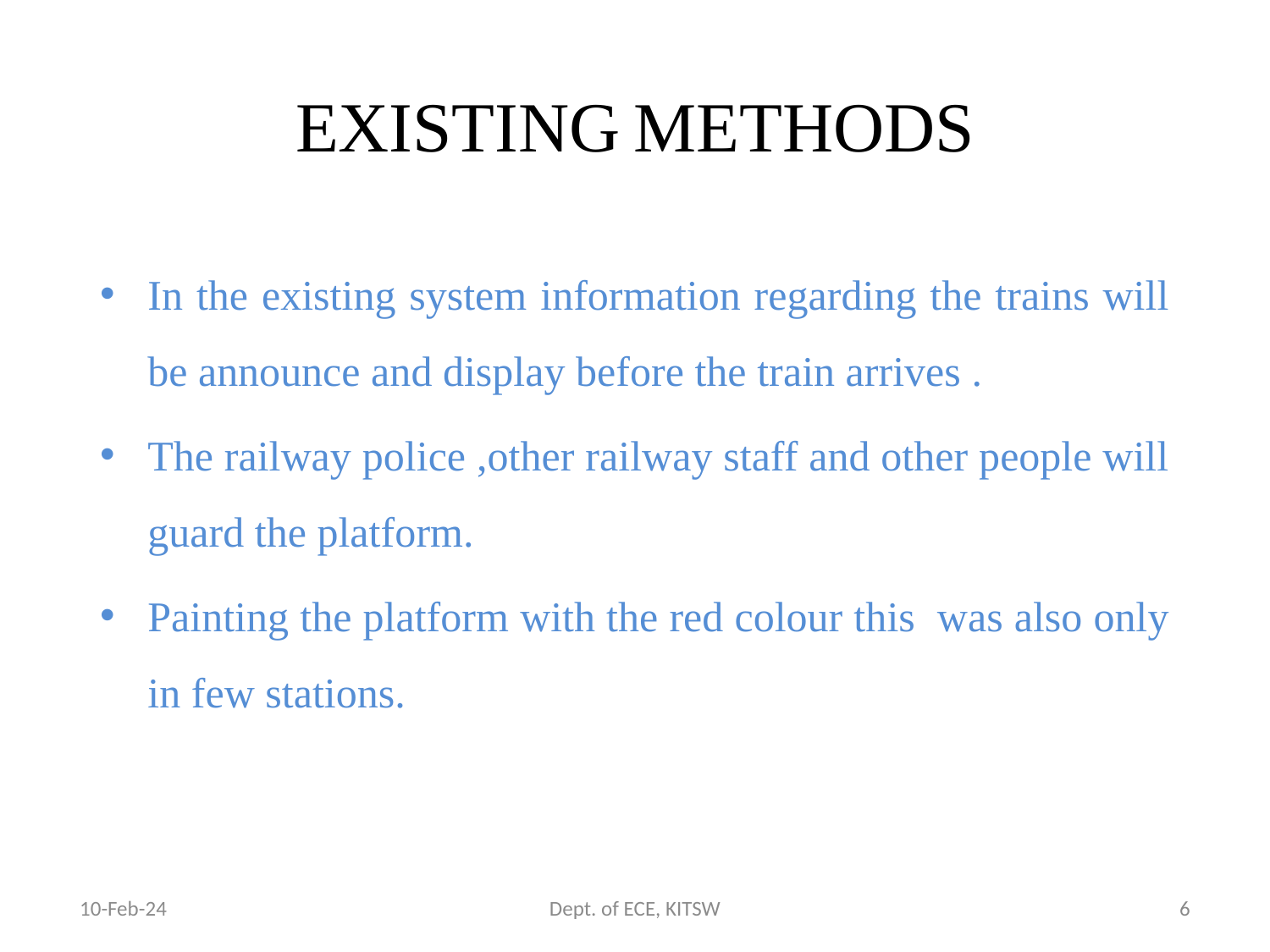

# EXISTING METHODS
In the existing system information regarding the trains will be announce and display before the train arrives .
The railway police ,other railway staff and other people will guard the platform.
Painting the platform with the red colour this  was also only in few stations.

10-Feb-24
Dept. of ECE, KITSW
6